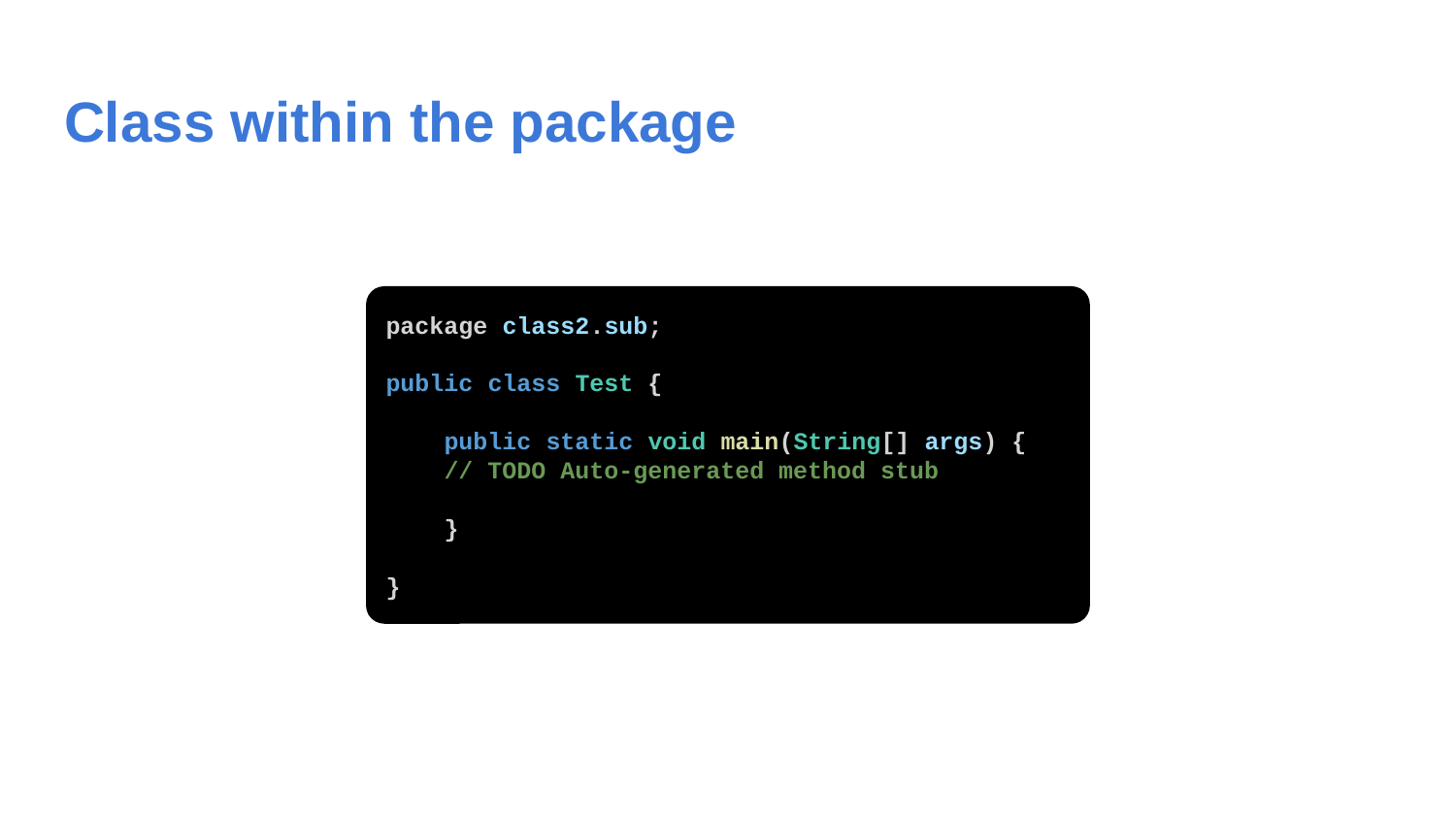

# Class within the package

package class2.sub;

public class Test {

    public static void main(String[] args) {
    // TODO Auto-generated method stub

    }

}